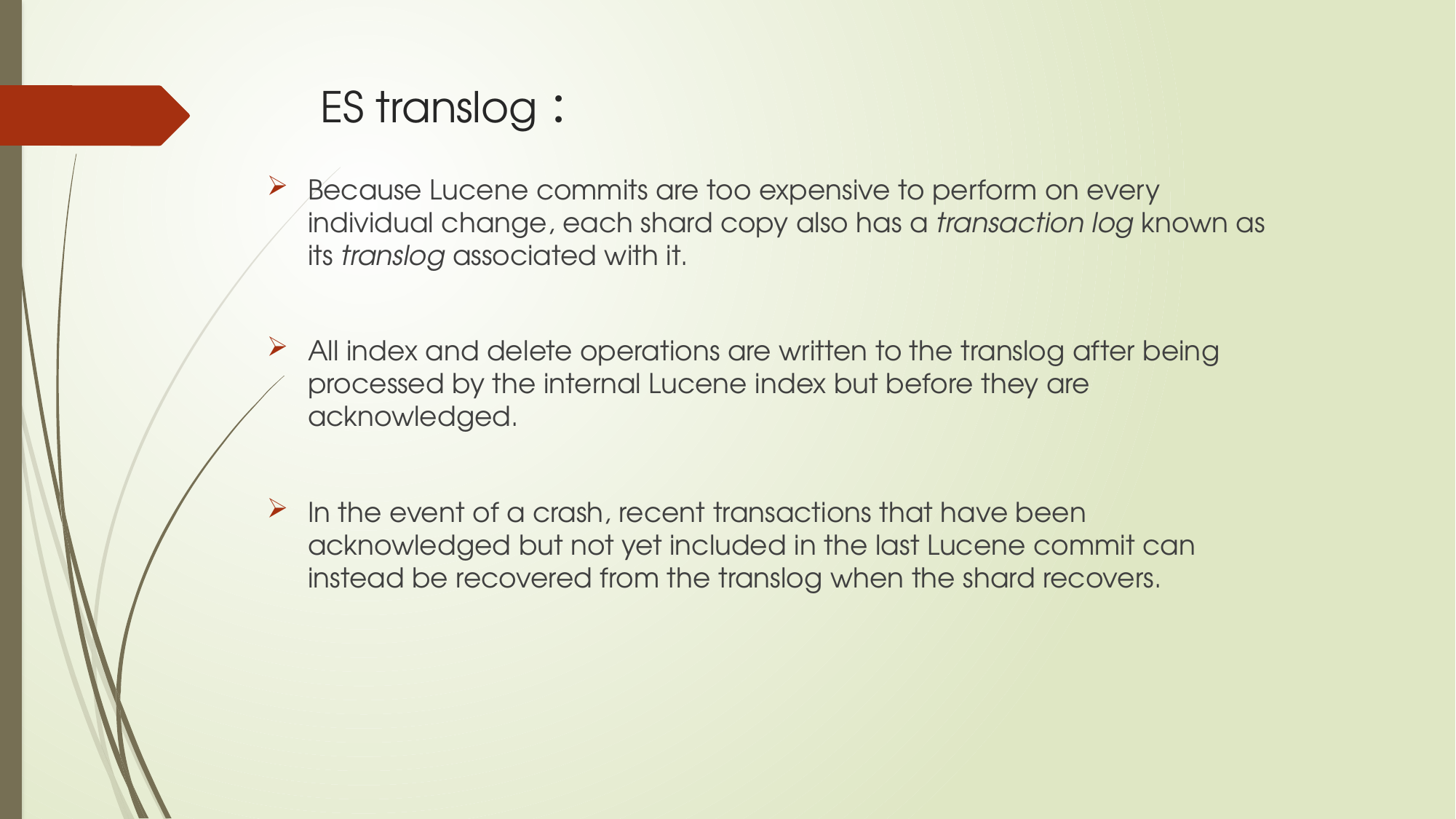

# ES translog：
Because Lucene commits are too expensive to perform on every individual change, each shard copy also has a transaction log known as its translog associated with it.

All index and delete operations are written to the translog after being processed by the internal Lucene index but before they are acknowledged.

In the event of a crash, recent transactions that have been acknowledged but not yet included in the last Lucene commit can instead be recovered from the translog when the shard recovers.